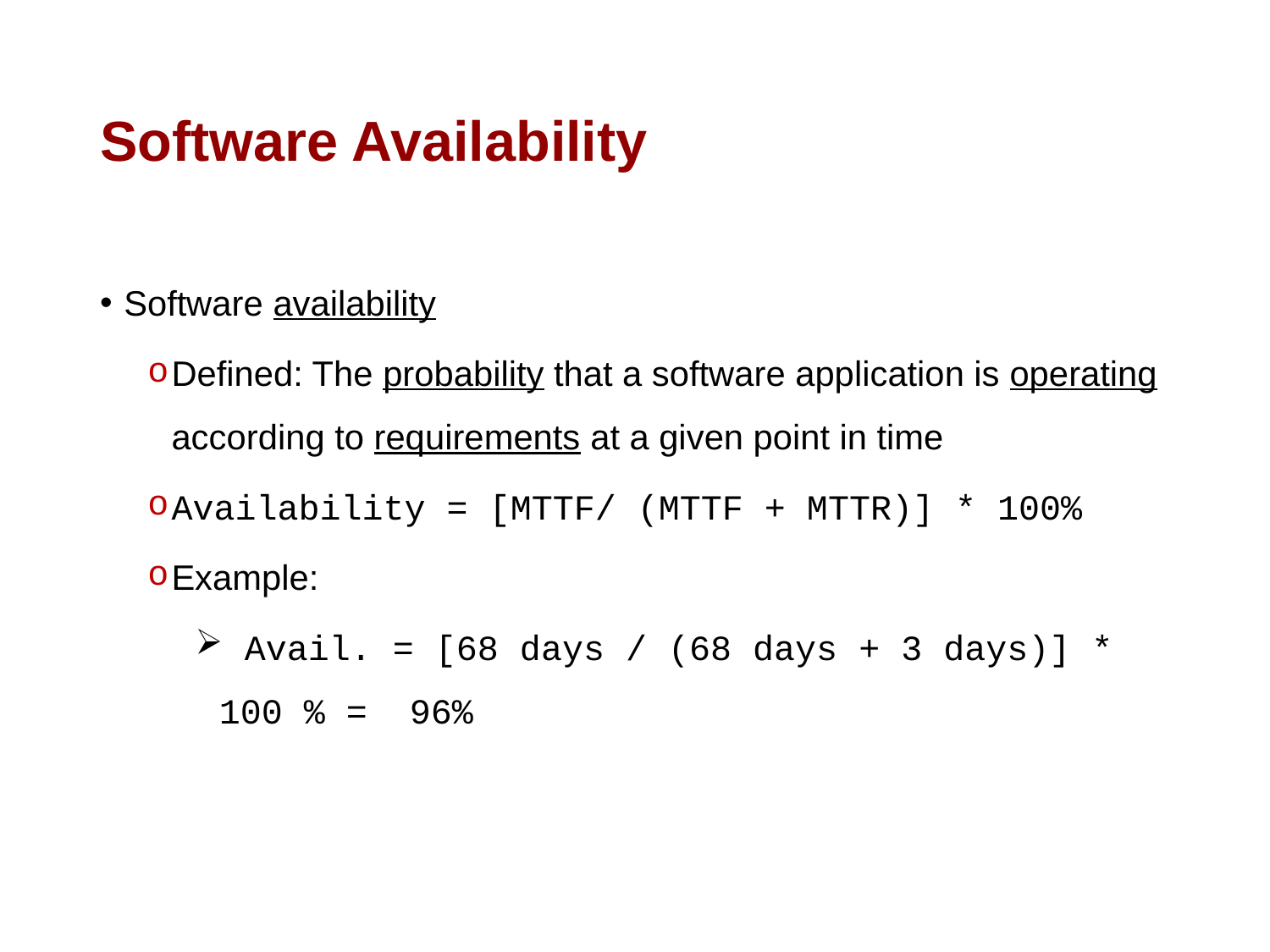

# Software Availability
Software availability
Defined: The probability that a software application is operating according to requirements at a given point in time
Availability = [MTTF/ (MTTF + MTTR)] * 100%
Example:
 Avail. = [68 days / (68 days + 3 days)] * 100 % =  96%